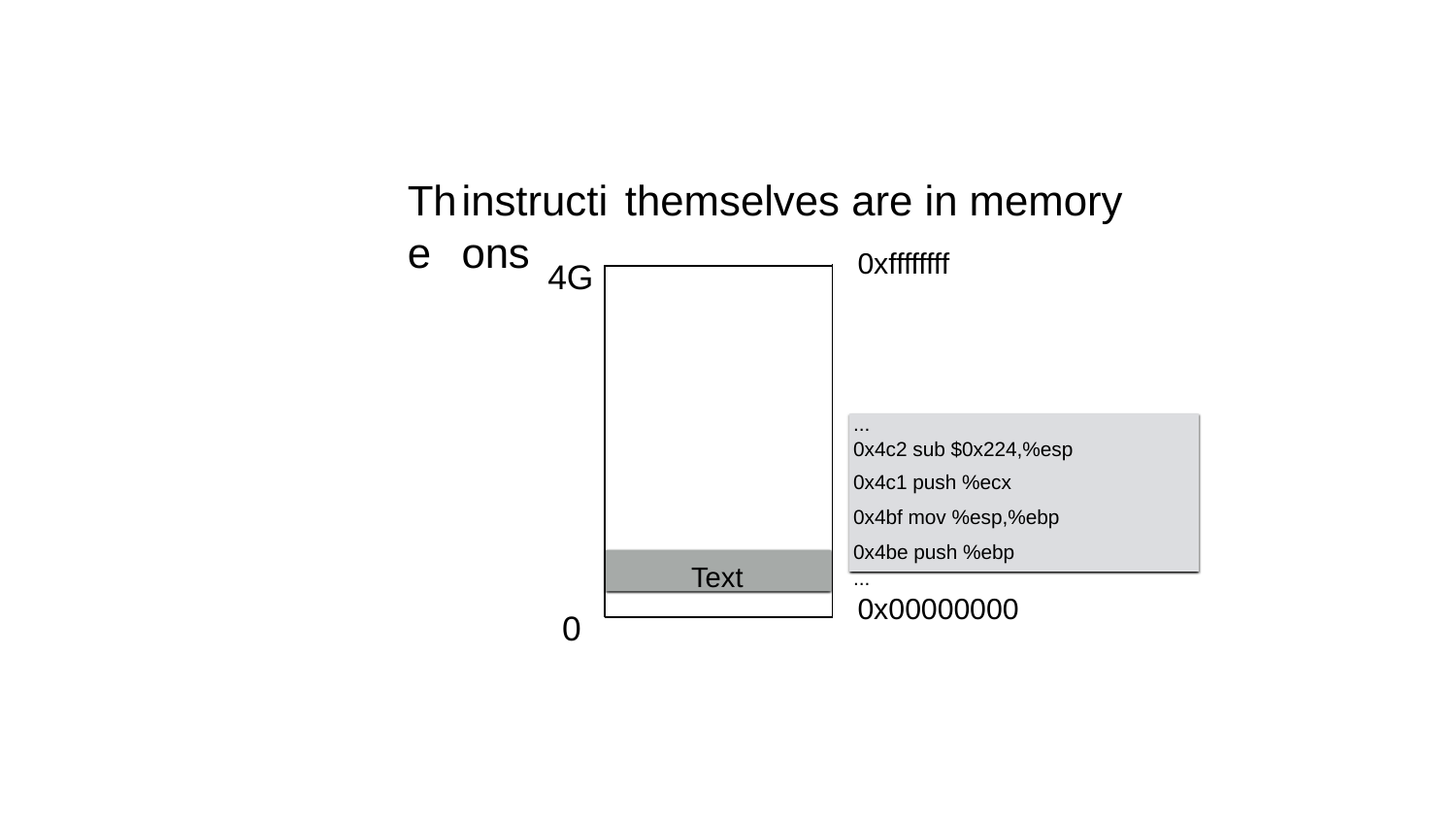

The
instructions
themselves are in memory
4G
0xffffffff

...
0x4c2 sub $0x224,%esp
0x4c1 push %ecx
0x4bf mov %esp,%ebp
0x4be push %ebp
...

Text

0x00000000
0